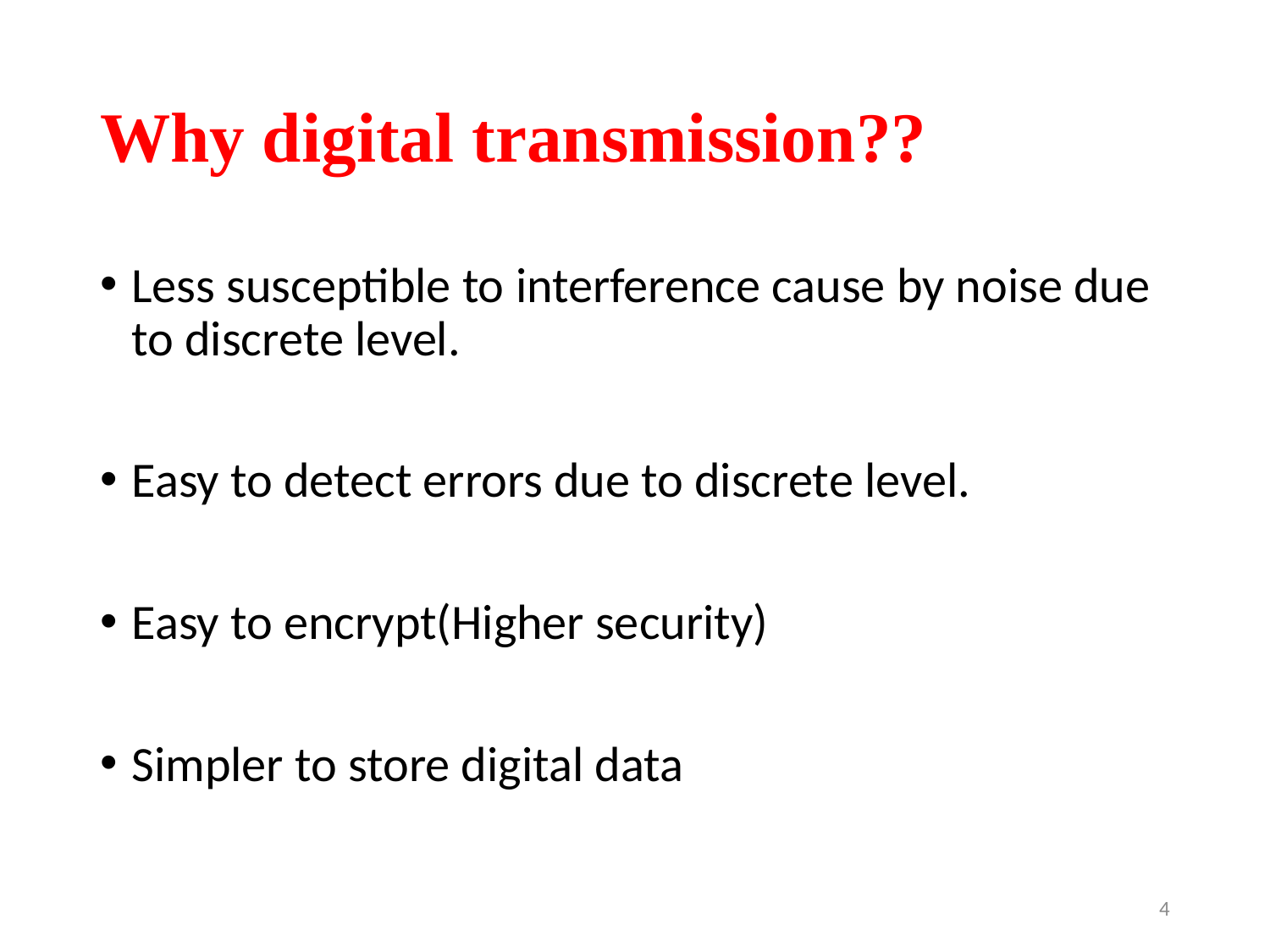

# Why digital transmission??
Less susceptible to interference cause by noise due to discrete level.

Easy to detect errors due to discrete level.

Easy to encrypt(Higher security)

Simpler to store digital data

4